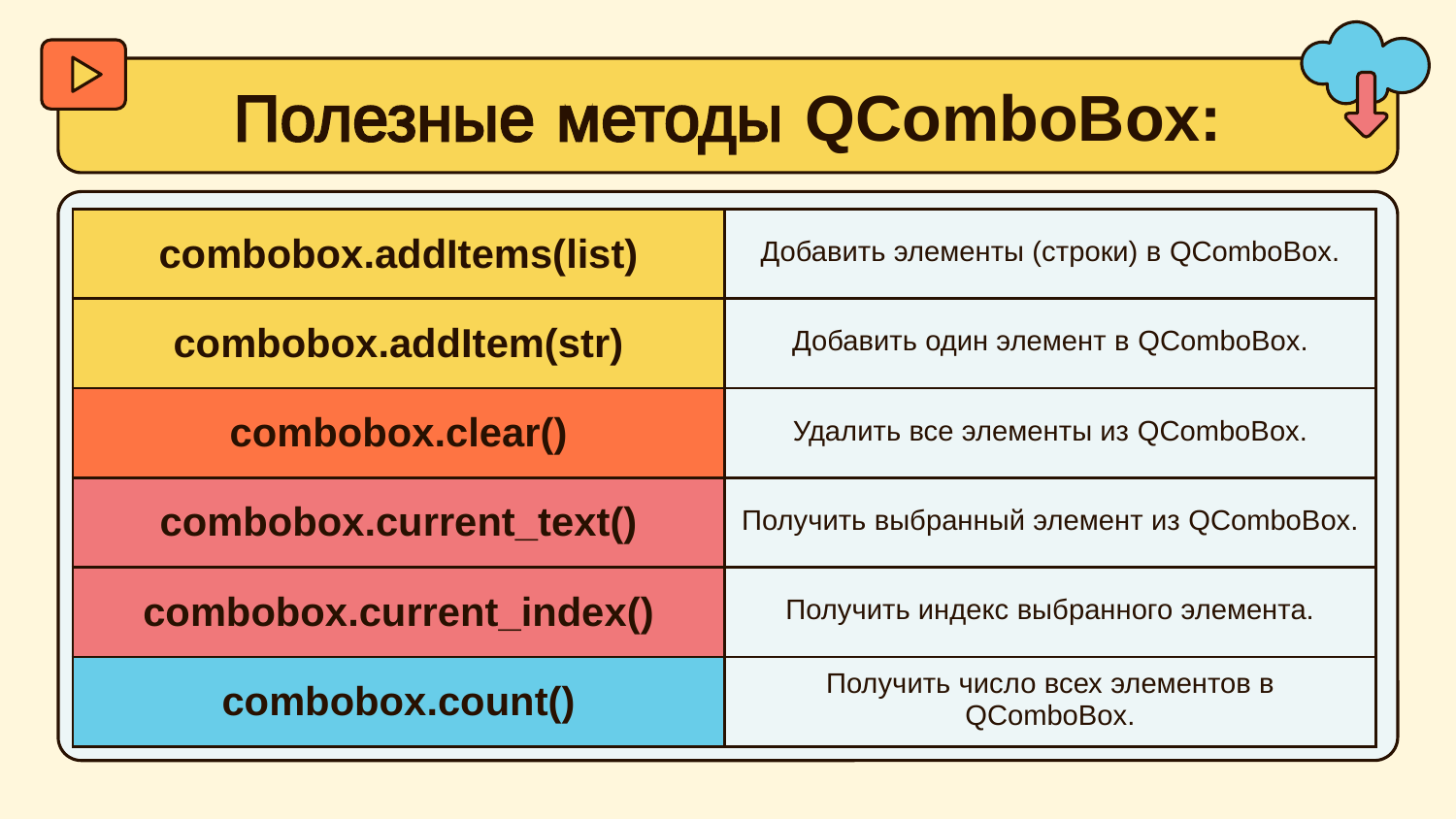

# Полезные методы QComboBox:
| combobox.addItems(list) | Добавить элементы (строки) в QComboBox. |
| --- | --- |
| combobox.addItem(str) | Добавить один элемент в QComboBox. |
| combobox.clear() | Удалить все элементы из QComboBox. |
| combobox.current\_text() | Получить выбранный элемент из QComboBox. |
| combobox.current\_index() | Получить индекс выбранного элемента. |
| combobox.count() | Получить число всех элементов в QComboBox. |